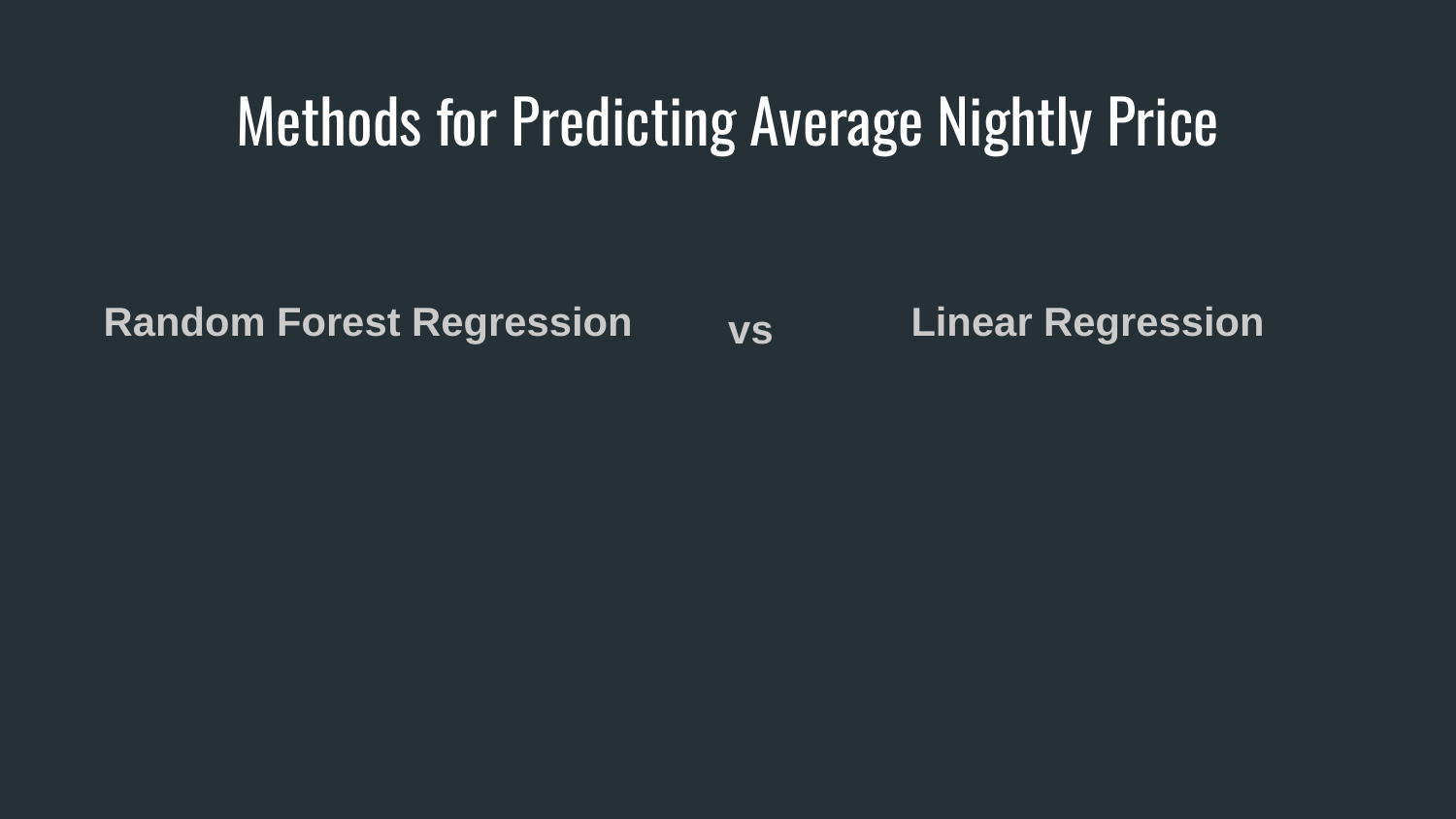

# Methods for Predicting Average Nightly Price

Random Forest Regression

Linear Regression
vs